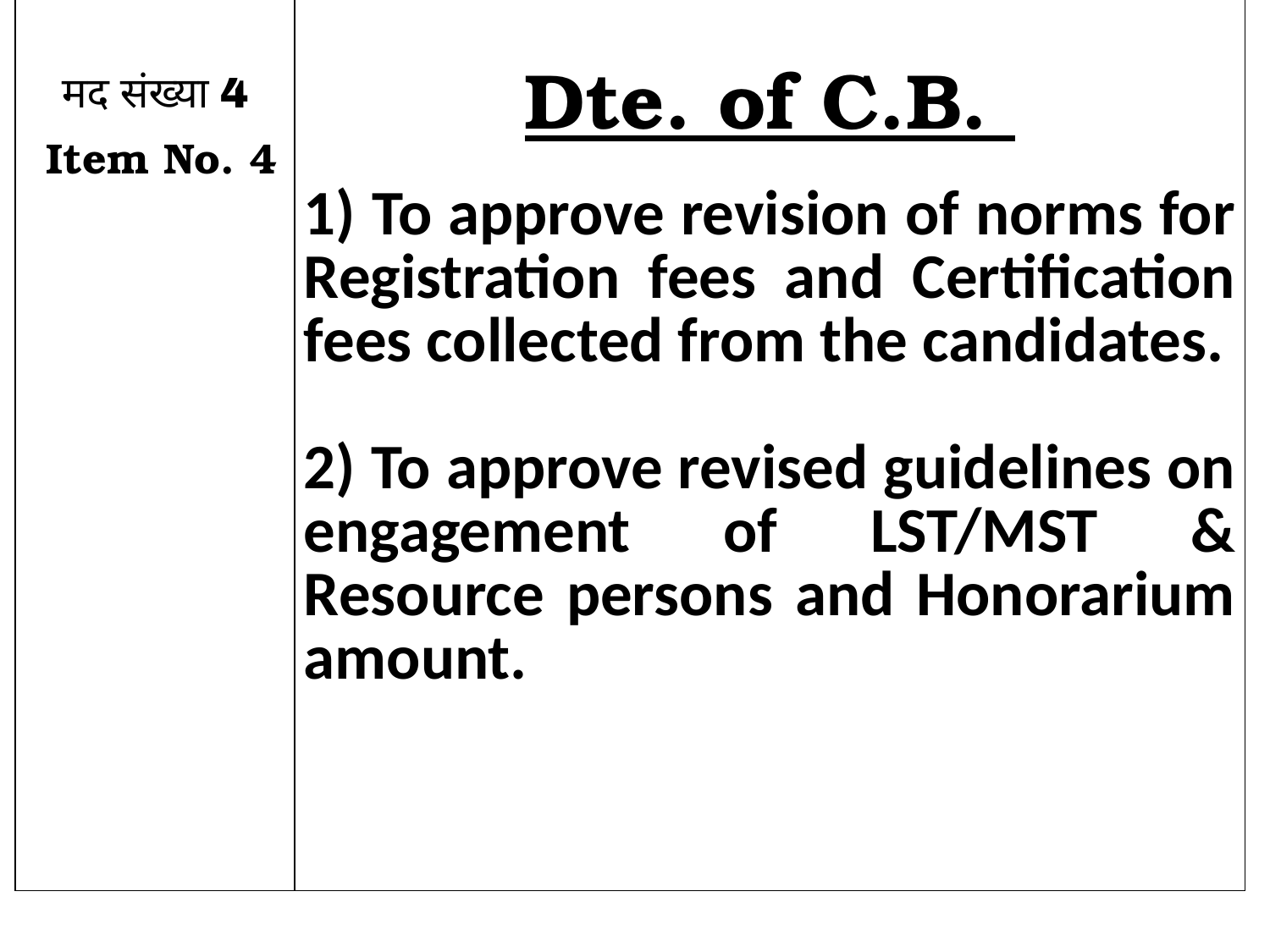

| मद संख्या 4 Item No. 4 | Dte. of C.B. 1) To approve revision of norms for Registration fees and Certification fees collected from the candidates.   2) To approve revised guidelines on engagement of LST/MST & Resource persons and Honorarium amount. |
| --- | --- |